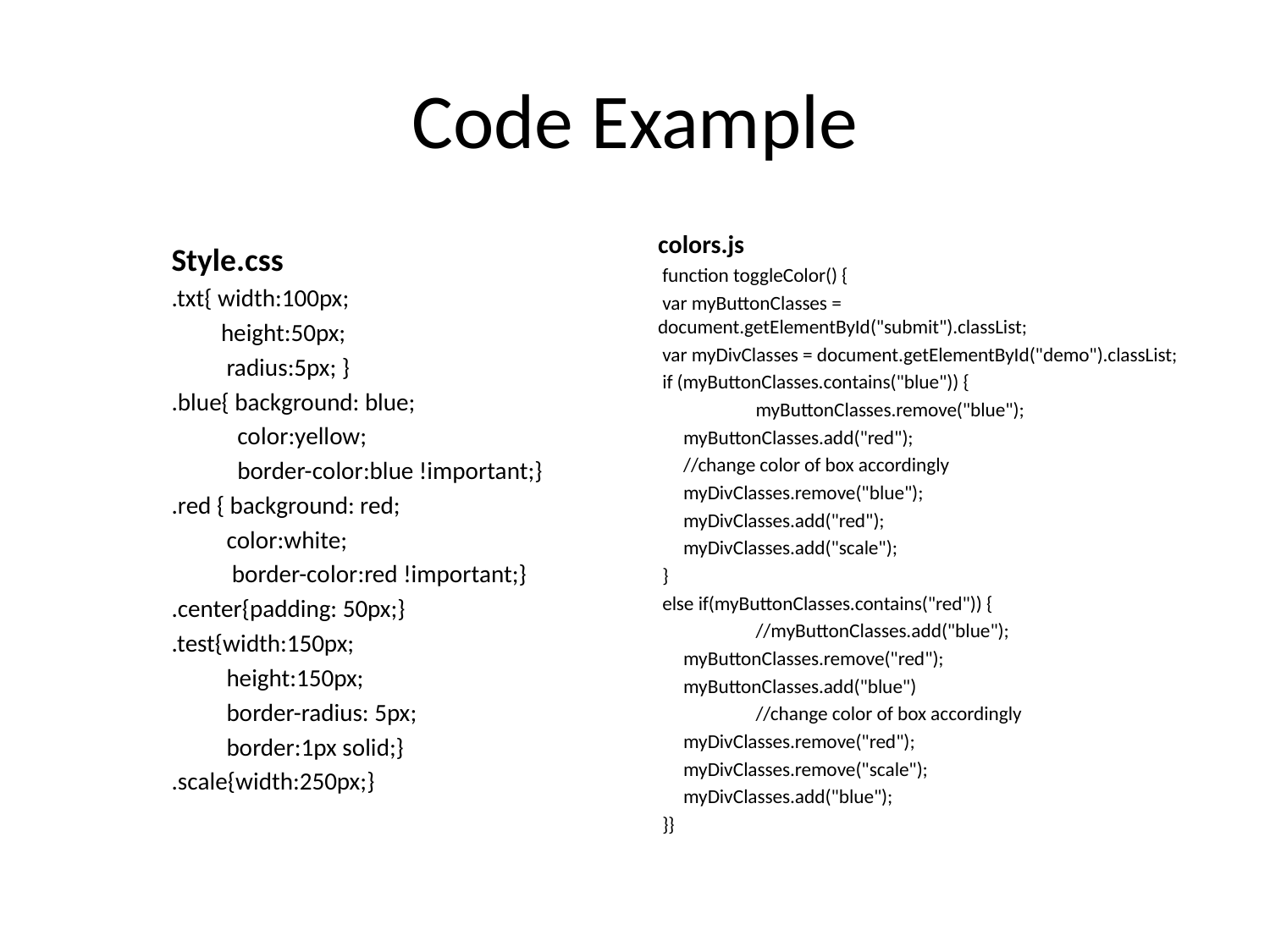

# Code Example
colors.js
 function toggleColor() {
 var myButtonClasses = document.getElementById("submit").classList;
 var myDivClasses = document.getElementById("demo").classList;
 if (myButtonClasses.contains("blue")) {
                      myButtonClasses.remove("blue");
	myButtonClasses.add("red");
	//change color of box accordingly
	myDivClasses.remove("blue");
	myDivClasses.add("red");
	myDivClasses.add("scale");
 }
 else if(myButtonClasses.contains("red")) {
                      //myButtonClasses.add("blue");
	myButtonClasses.remove("red");
	myButtonClasses.add("blue")
                      //change color of box accordingly
	myDivClasses.remove("red");
	myDivClasses.remove("scale");
	myDivClasses.add("blue");
 }}

Style.css
.txt{ width:100px;
         height:50px;
          radius:5px; }
.blue{ background: blue;
            color:yellow;
            border-color:blue !important;}
.red { background: red;
          color:white;
           border-color:red !important;}
.center{padding: 50px;}
.test{width:150px;
          height:150px;
          border-radius: 5px;
          border:1px solid;}
.scale{width:250px;}